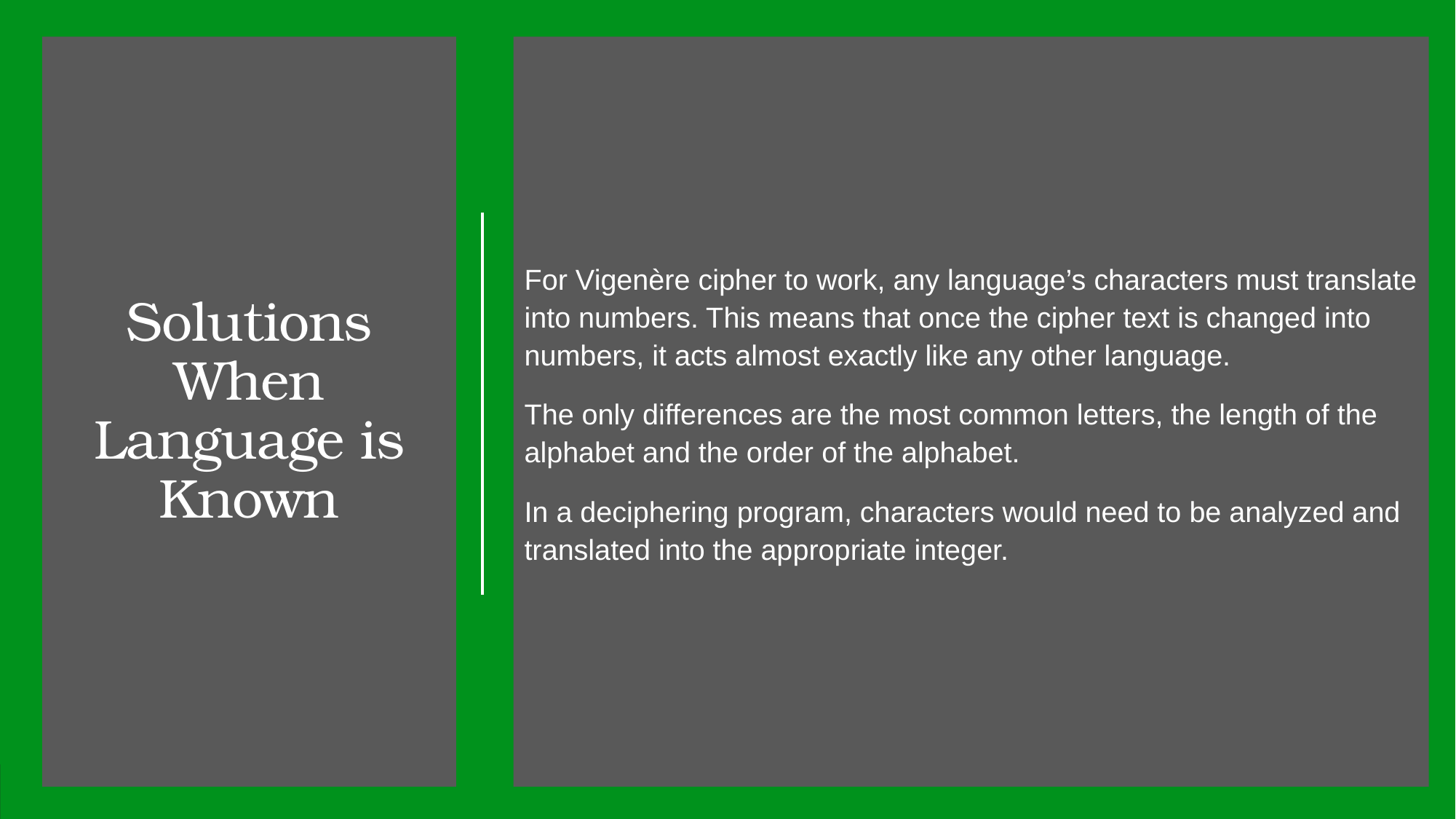

# Solutions When Language is Known
For Vigenère cipher to work, any language’s characters must translate into numbers. This means that once the cipher text is changed into numbers, it acts almost exactly like any other language.
The only differences are the most common letters, the length of the alphabet and the order of the alphabet.
In a deciphering program, characters would need to be analyzed and translated into the appropriate integer.